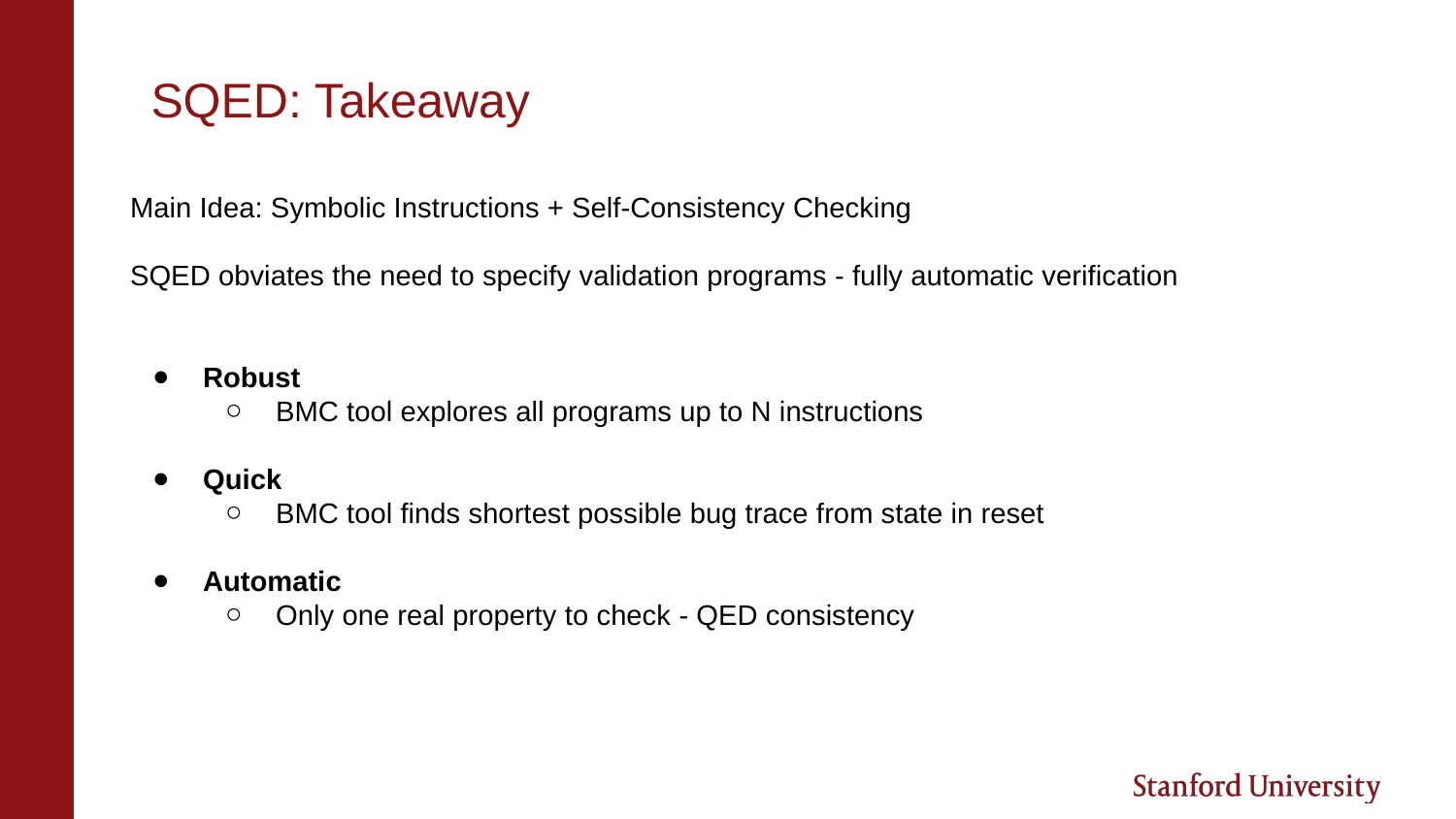

# SQED: Takeaway

Main Idea: Symbolic Instructions + Self-Consistency Checking

SQED obviates the need to specify validation programs - fully automatic verification

Robust
BMC tool explores all programs up to N instructions
Quick
BMC tool finds shortest possible bug trace from state in reset
Automatic
Only one real property to check - QED consistency